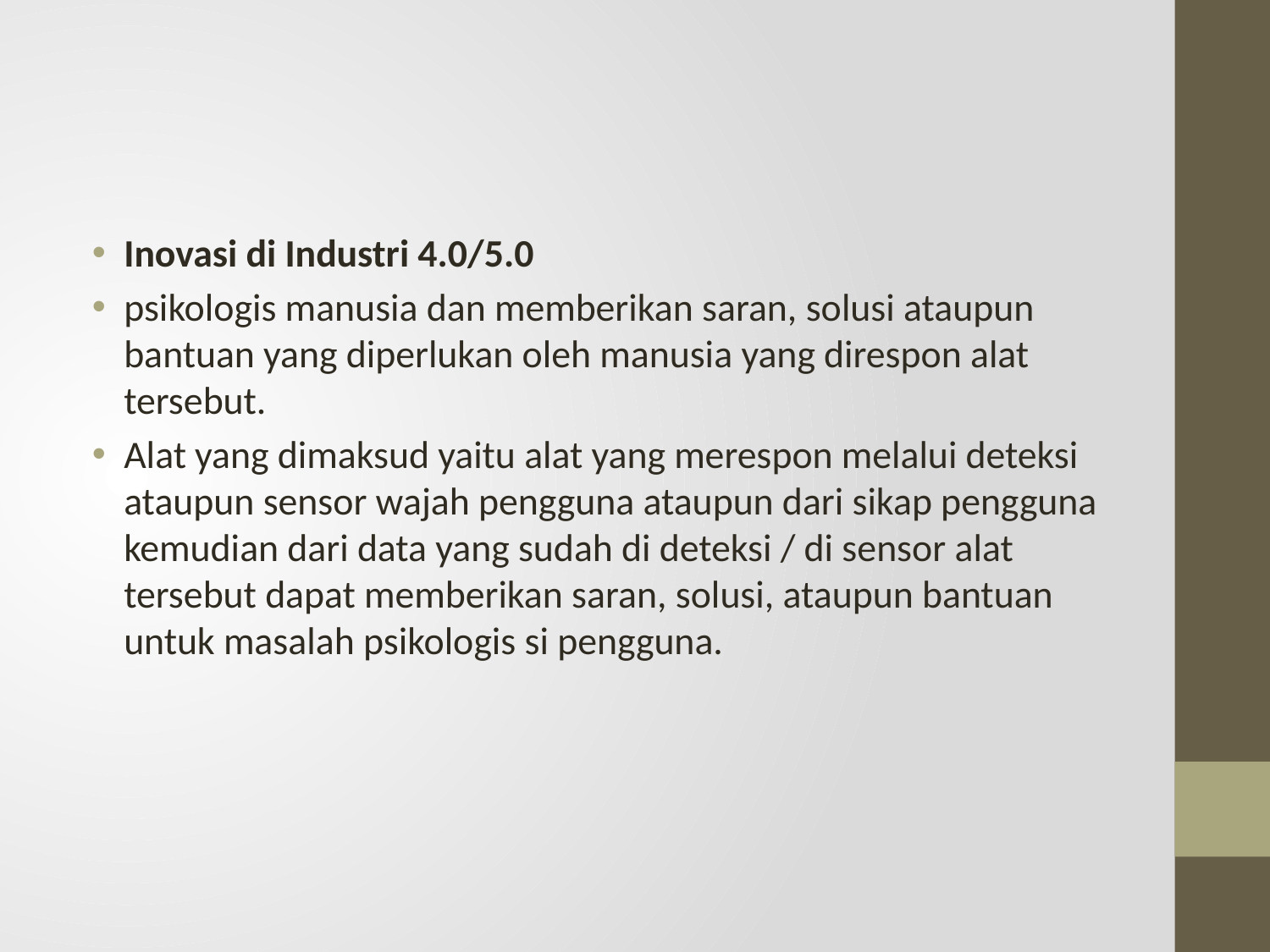

#
Inovasi di Industri 4.0/5.0
psikologis manusia dan memberikan saran, solusi ataupun bantuan yang diperlukan oleh manusia yang direspon alat tersebut.
Alat yang dimaksud yaitu alat yang merespon melalui deteksi ataupun sensor wajah pengguna ataupun dari sikap pengguna kemudian dari data yang sudah di deteksi / di sensor alat tersebut dapat memberikan saran, solusi, ataupun bantuan untuk masalah psikologis si pengguna.